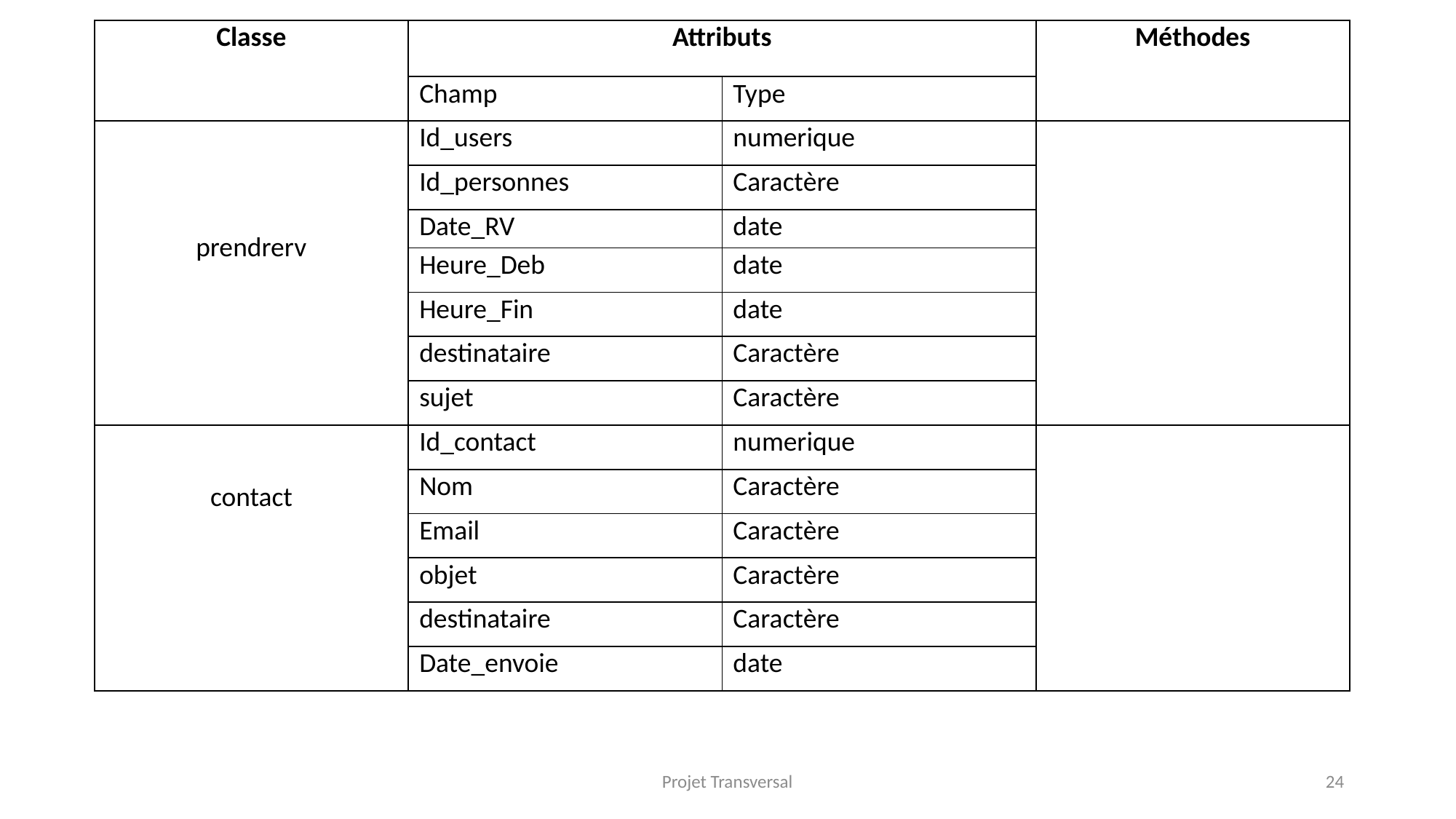

| Classe | Attributs |  | Méthodes |
| --- | --- | --- | --- |
|  | Champ | Type |  |
| prendrerv | Id\_users | numerique |  |
|  | Id\_personnes | Caractère |  |
|  | Date\_RV | date |  |
|  | Heure\_Deb | date |  |
|  | Heure\_Fin | date |  |
|  | destinataire | Caractère |  |
|  | sujet | Caractère |  |
| contact | Id\_contact | numerique |  |
|  | Nom | Caractère |  |
|  | Email | Caractère |  |
|  | objet | Caractère |  |
|  | destinataire | Caractère |  |
|  | Date\_envoie | date |  |
Projet Transversal
24